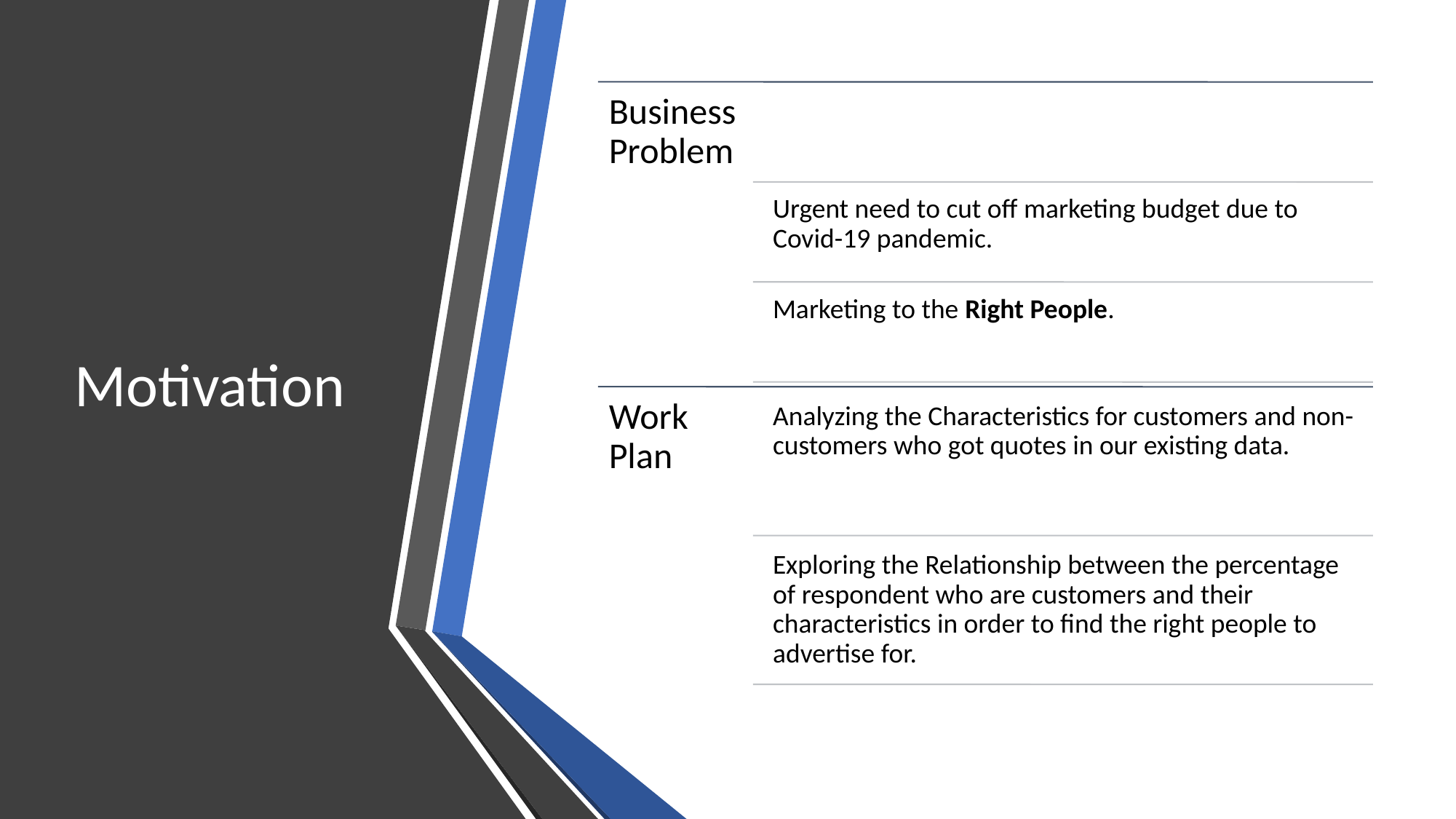

# Motivation

Business Problem

Urgent need to cut off marketing budget due to Covid-19 pandemic.

Marketing to the Right People.

Work Plan
Analyzing the Characteristics for customers and non-customers who got quotes in our existing data.

Exploring the Relationship between the percentage of respondent who are customers and their characteristics in order to find the right people to advertise for.